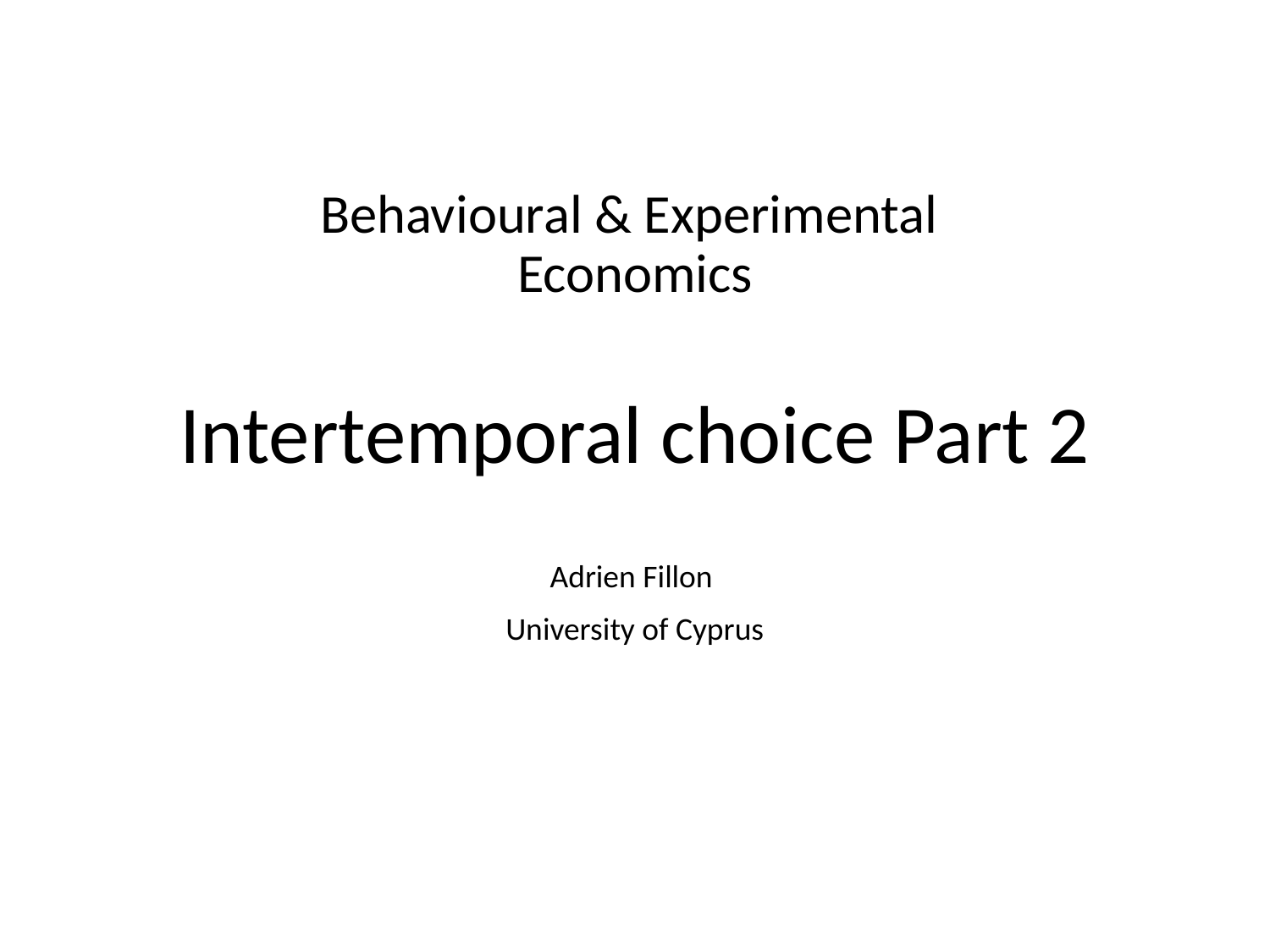

# Behavioural & Experimental Economics Intertemporal choice Part 2

Adrien Fillon
University of Cyprus